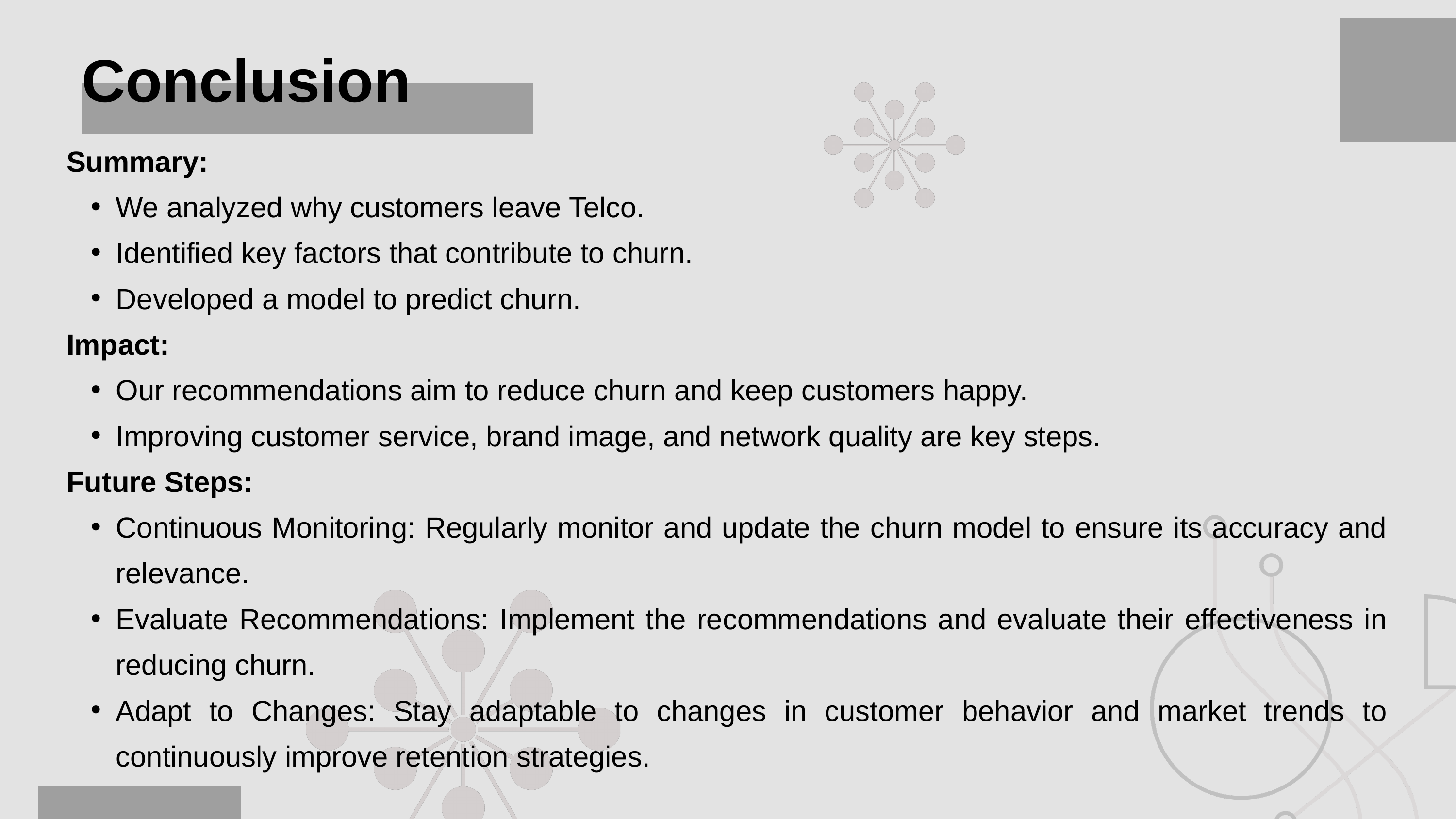

Conclusion

Summary:
We analyzed why customers leave Telco.
Identified key factors that contribute to churn.
Developed a model to predict churn.
Impact:
Our recommendations aim to reduce churn and keep customers happy.
Improving customer service, brand image, and network quality are key steps.
Future Steps:
Continuous Monitoring: Regularly monitor and update the churn model to ensure its accuracy and relevance.
Evaluate Recommendations: Implement the recommendations and evaluate their effectiveness in reducing churn.
Adapt to Changes: Stay adaptable to changes in customer behavior and market trends to continuously improve retention strategies.